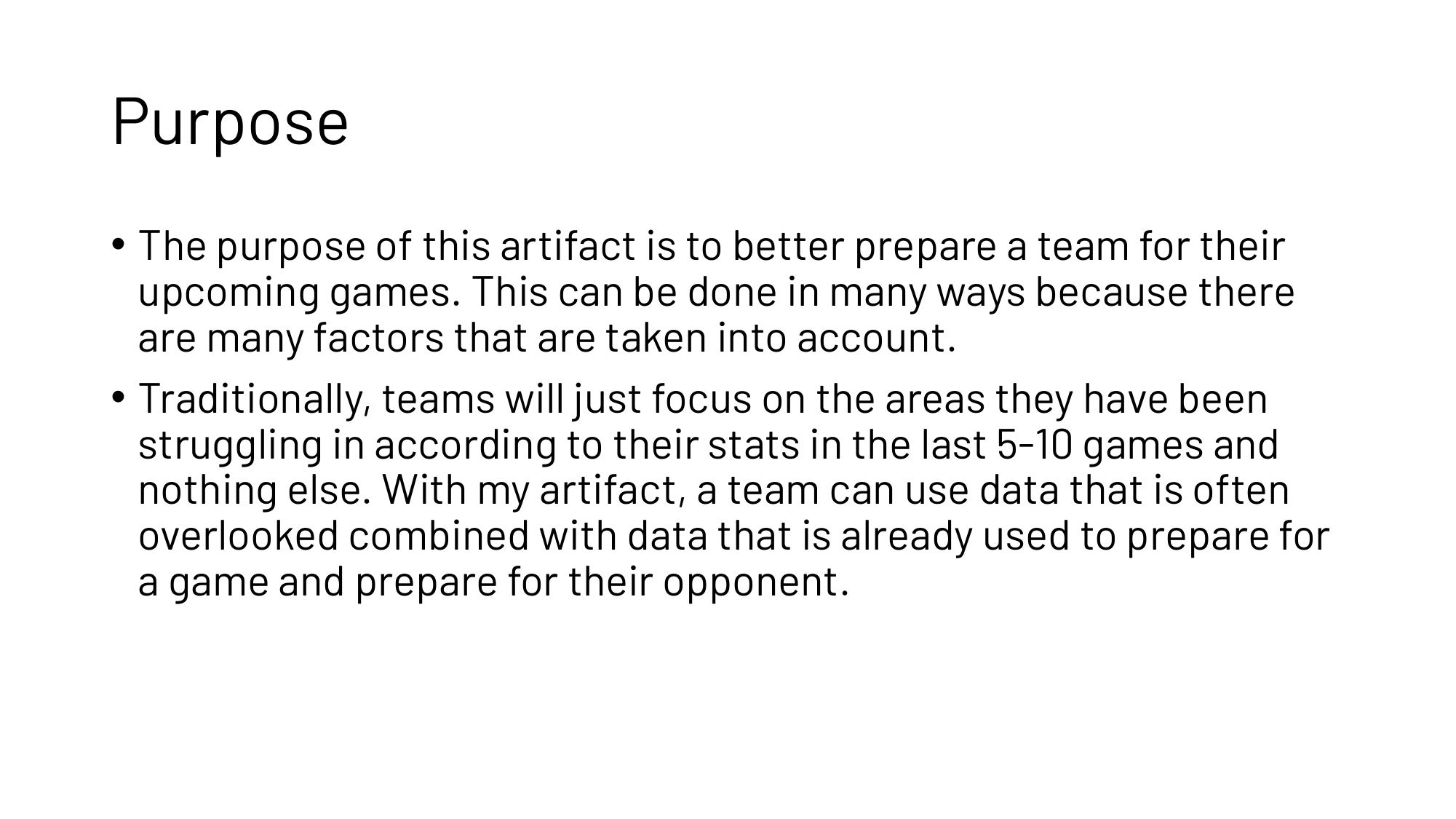

# Purpose
The purpose of this artifact is to better prepare a team for their upcoming games. This can be done in many ways because there are many factors that are taken into account.
Traditionally, teams will just focus on the areas they have been struggling in according to their stats in the last 5-10 games and nothing else. With my artifact, a team can use data that is often overlooked combined with data that is already used to prepare for a game and prepare for their opponent.